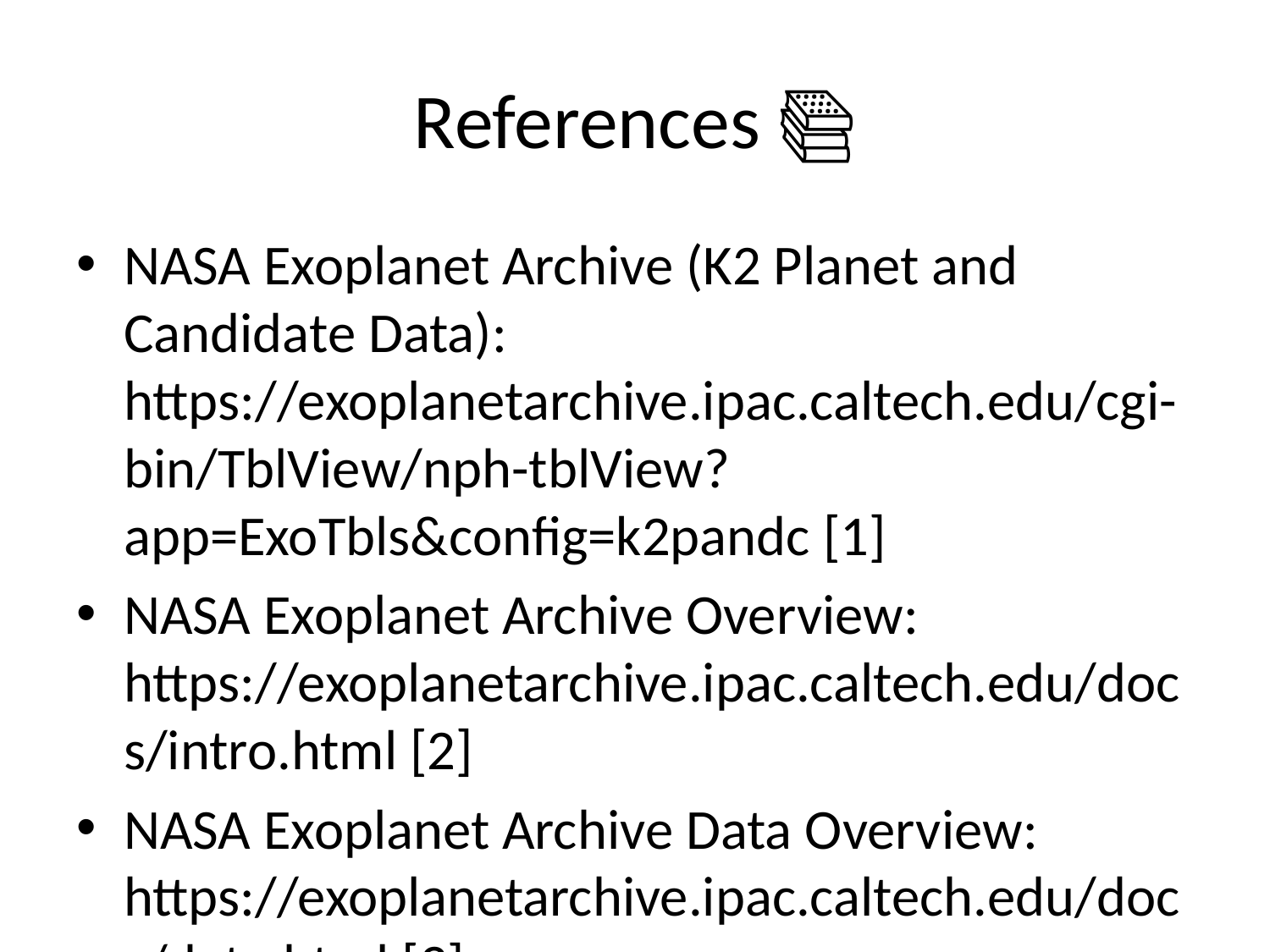

# References 📚
NASA Exoplanet Archive (K2 Planet and Candidate Data): https://exoplanetarchive.ipac.caltech.edu/cgi-bin/TblView/nph-tblView?app=ExoTbls&config=k2pandc [1]
NASA Exoplanet Archive Overview: https://exoplanetarchive.ipac.caltech.edu/docs/intro.html [2]
NASA Exoplanet Archive Data Overview: https://exoplanetarchive.ipac.caltech.edu/docs/data.html [3]